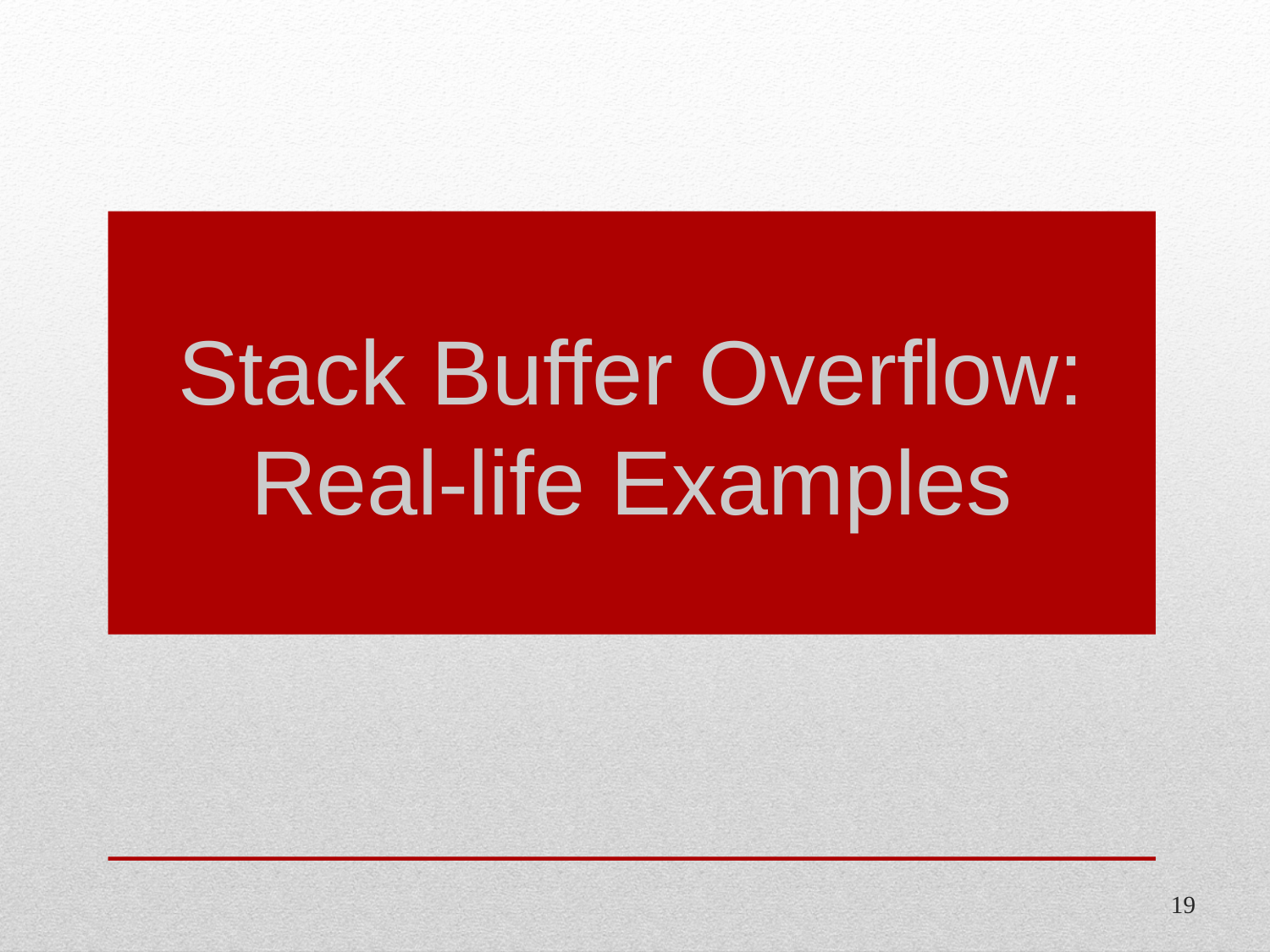

# Stack Buffer Overflow: Real-life Examples
19